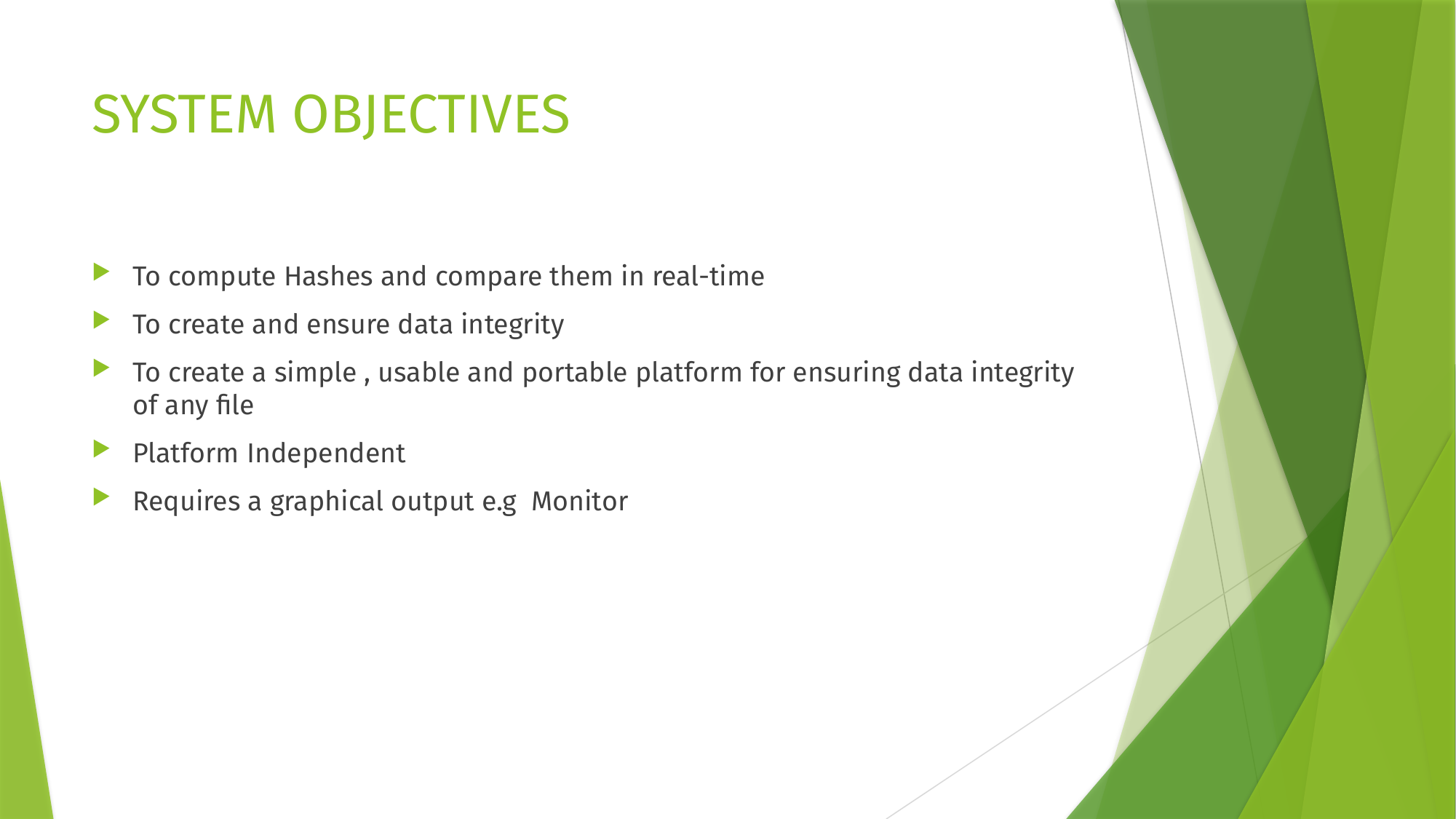

# SYSTEM OBJECTIVES
To compute Hashes and compare them in real-time
To create and ensure data integrity
To create a simple , usable and portable platform for ensuring data integrity of any file
Platform Independent
Requires a graphical output e.g  Monitor